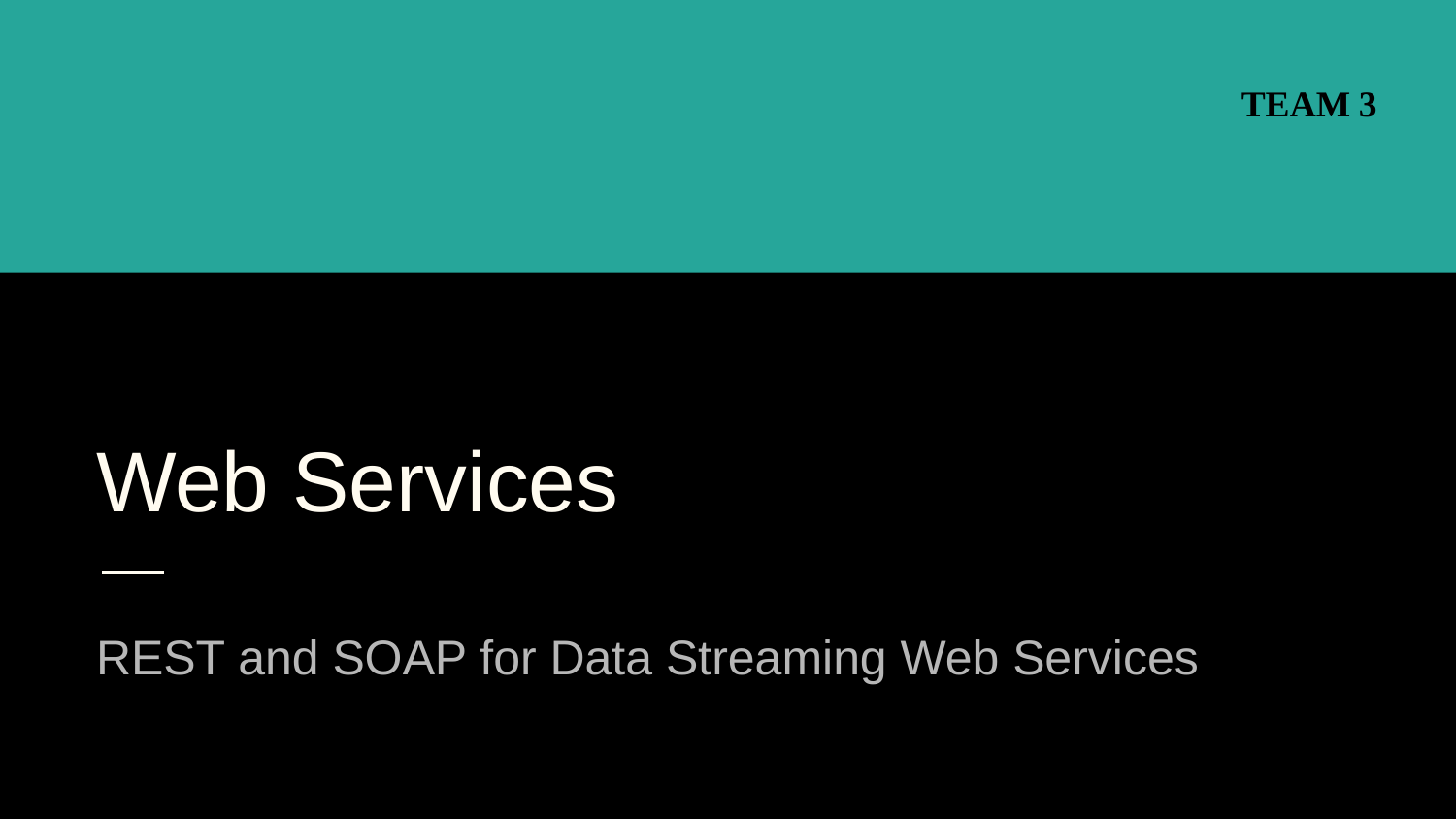

TEAM 3
# Web Services
REST and SOAP for Data Streaming Web Services